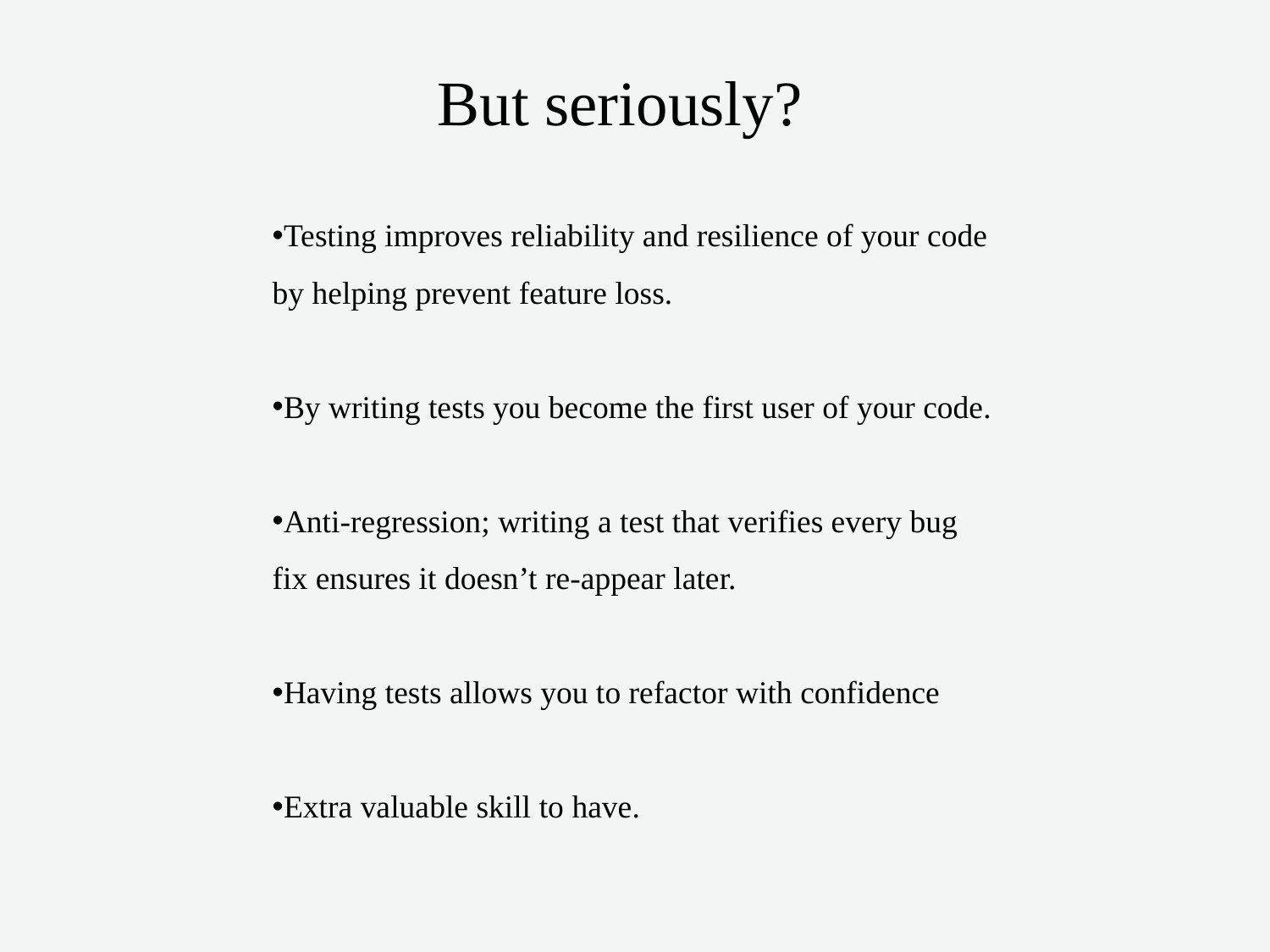

But seriously?
Testing improves reliability and resilience of your code by helping prevent feature loss.

By writing tests you become the first user of your code.

Anti-regression; writing a test that verifies every bug fix ensures it doesn’t re-appear later.

Having tests allows you to refactor with confidence

Extra valuable skill to have.